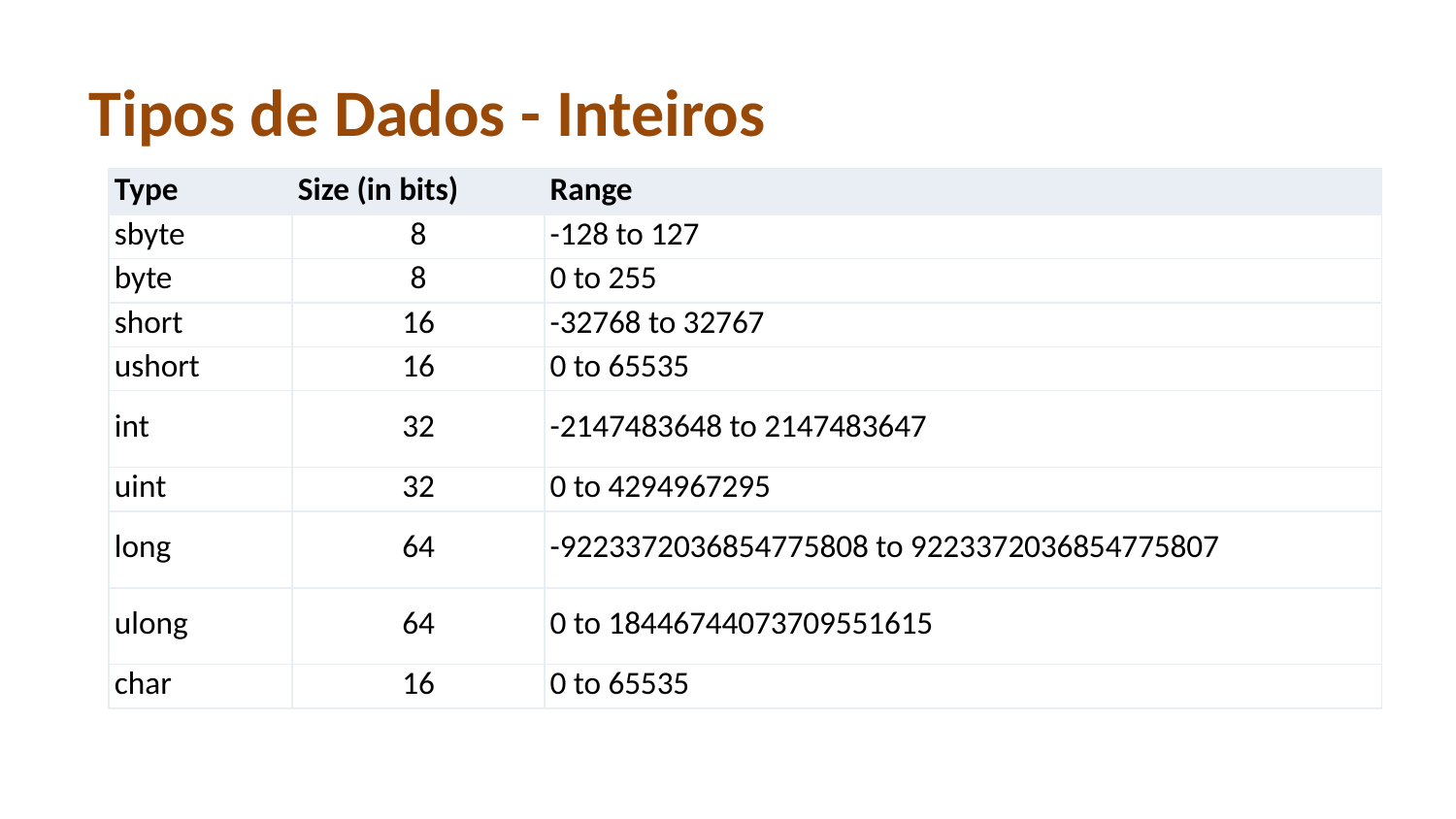

# Tipos de Dados - Inteiros
| Type | Size (in bits) | Range |
| --- | --- | --- |
| sbyte | 8 | -128 to 127 |
| byte | 8 | 0 to 255 |
| short | 16 | -32768 to 32767 |
| ushort | 16 | 0 to 65535 |
| int | 32 | -2147483648 to 2147483647 |
| uint | 32 | 0 to 4294967295 |
| long | 64 | -9223372036854775808 to 9223372036854775807 |
| ulong | 64 | 0 to 18446744073709551615 |
| char | 16 | 0 to 65535 |